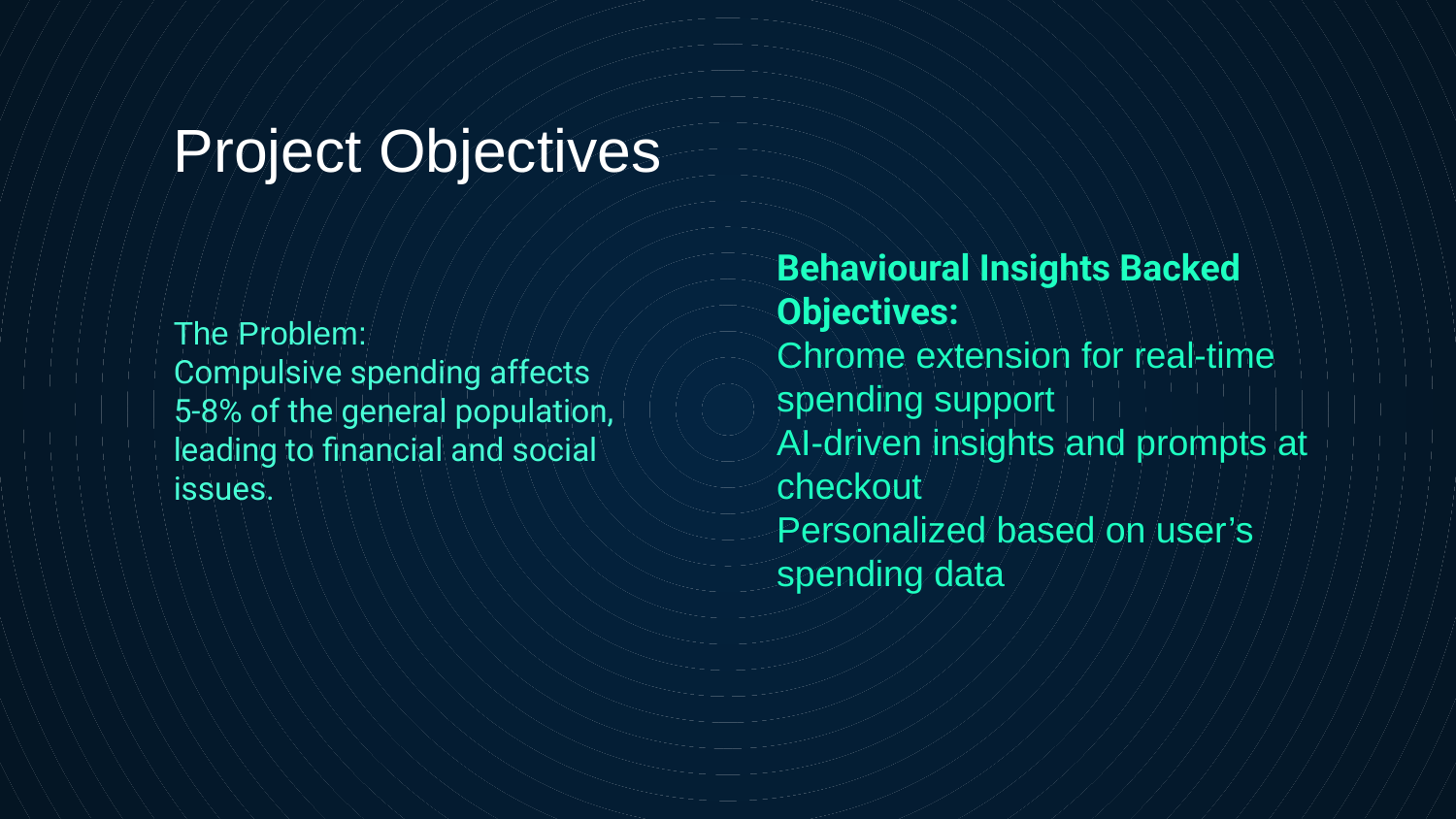

Project Objectives
Behavioural Insights Backed Objectives:
Chrome extension for real-time spending support
AI-driven insights and prompts at checkout
Personalized based on user’s spending data
The Problem:
Compulsive spending affects 5-8% of the general population, leading to financial and social issues.